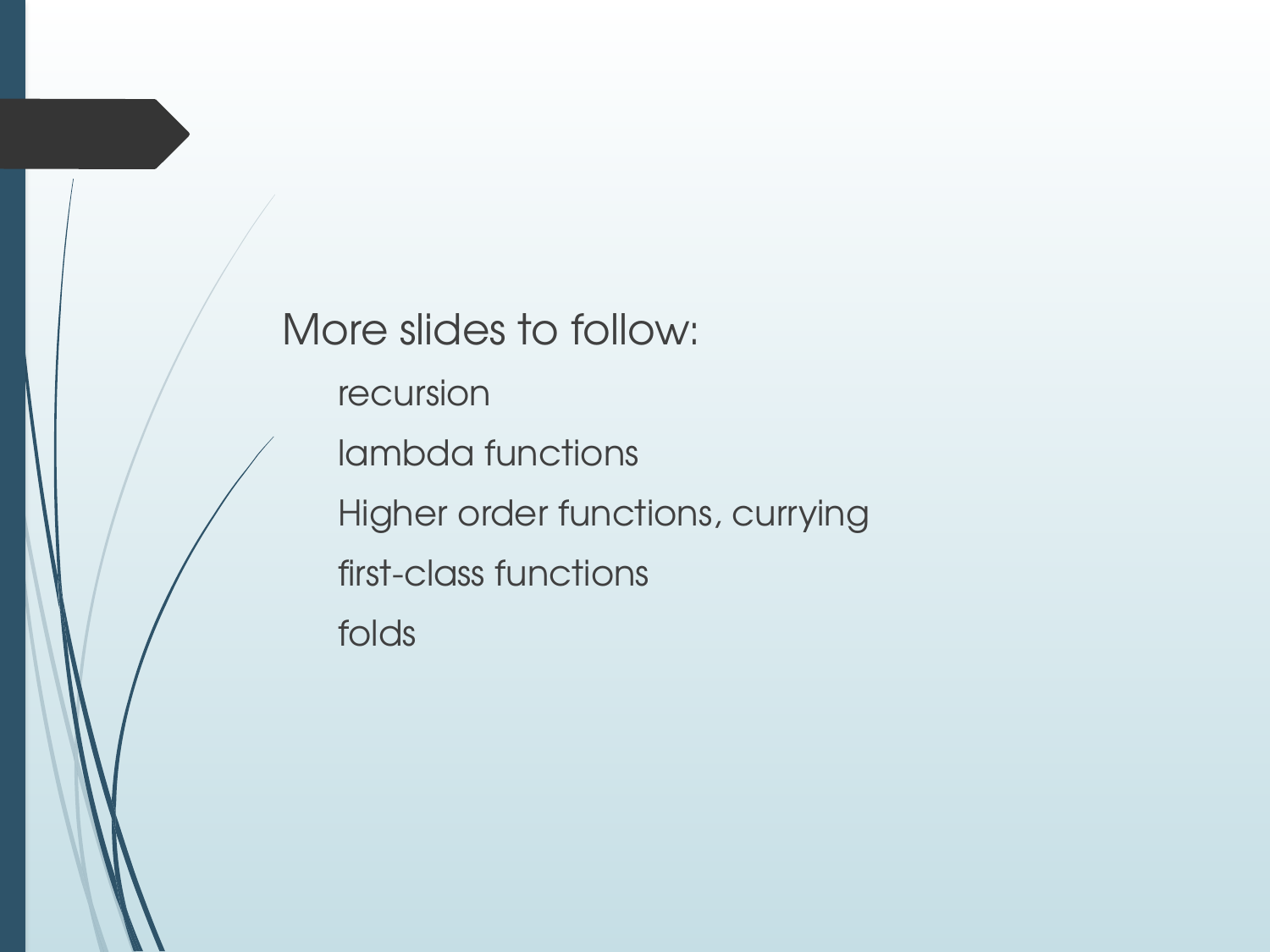

More slides to follow:
recursion
lambda functions
Higher order functions, currying
first-class functions
folds